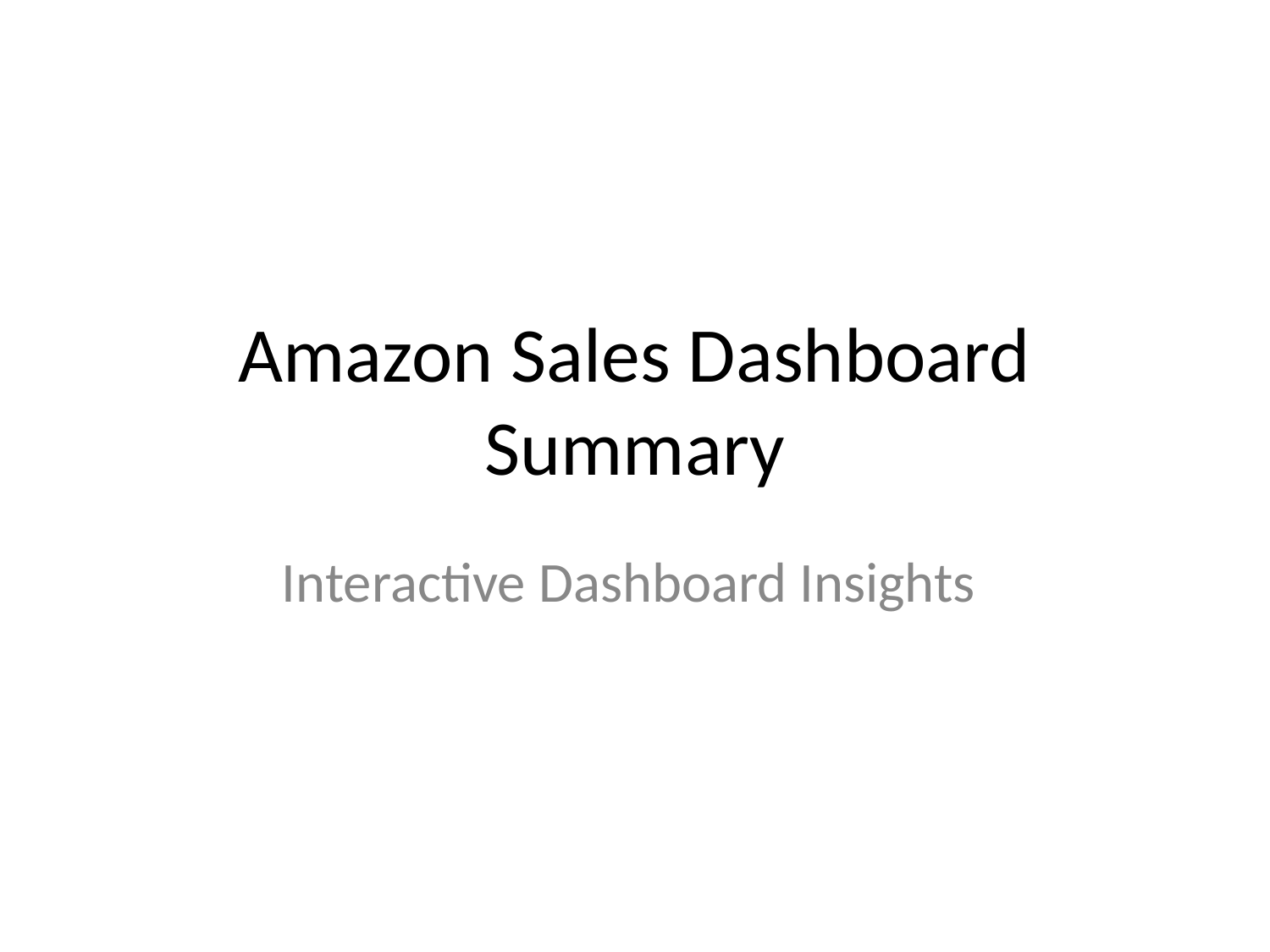

# Amazon Sales Dashboard Summary
Interactive Dashboard Insights